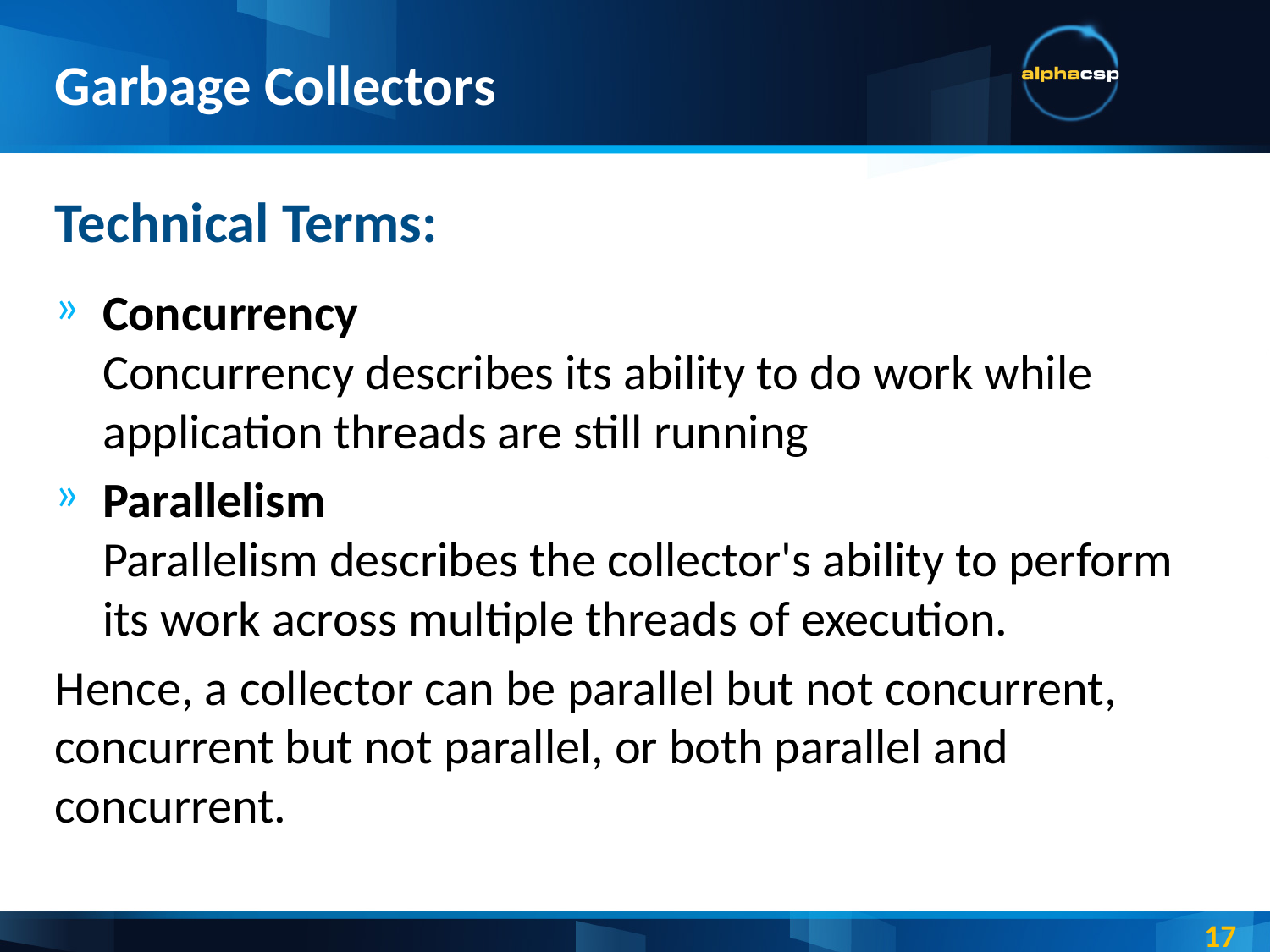

# Garbage Collectors
Technical Terms:
Concurrency
Concurrency describes its ability to do work while application threads are still running
Parallelism
Parallelism describes the collector's ability to perform its work across multiple threads of execution.
Hence, a collector can be parallel but not concurrent, concurrent but not parallel, or both parallel and concurrent.